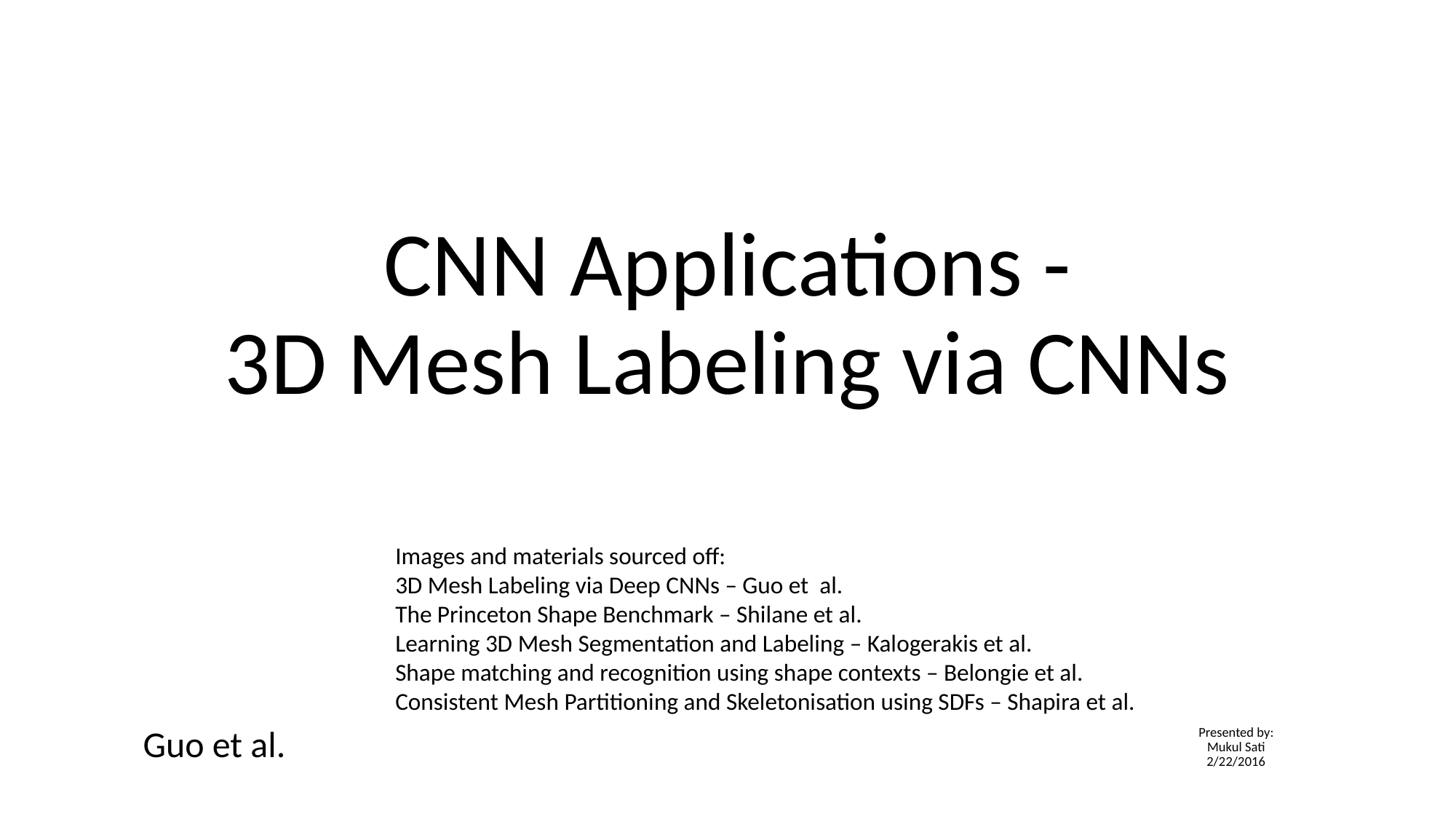

# CNN Applications - 3D Mesh Labeling via CNNs
Images and materials sourced off:
3D Mesh Labeling via Deep CNNs – Guo et  al.
The Princeton Shape Benchmark – Shilane et al.
Learning 3D Mesh Segmentation and Labeling – Kalogerakis et al.
Shape matching and recognition using shape contexts – Belongie et al.
Consistent Mesh Partitioning and Skeletonisation using SDFs – Shapira et al.
Guo et al.
Presented by:
Mukul Sati
2/22/2016